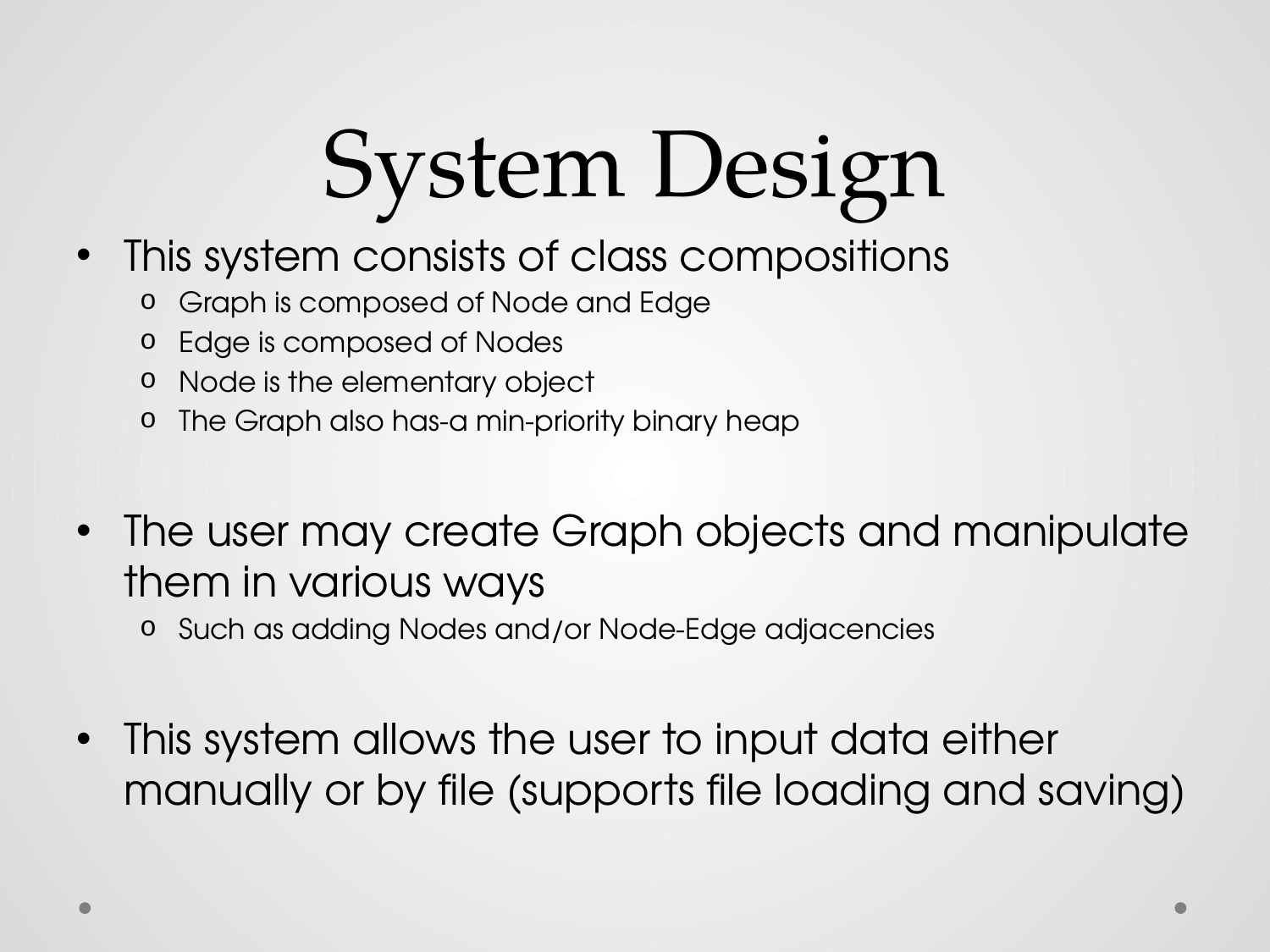

# System Design
This system consists of class compositions
Graph is composed of Node and Edge
Edge is composed of Nodes
Node is the elementary object
The Graph also has-a min-priority binary heap

The user may create Graph objects and manipulate them in various ways
Such as adding Nodes and/or Node-Edge adjacencies

This system allows the user to input data either manually or by file (supports file loading and saving)